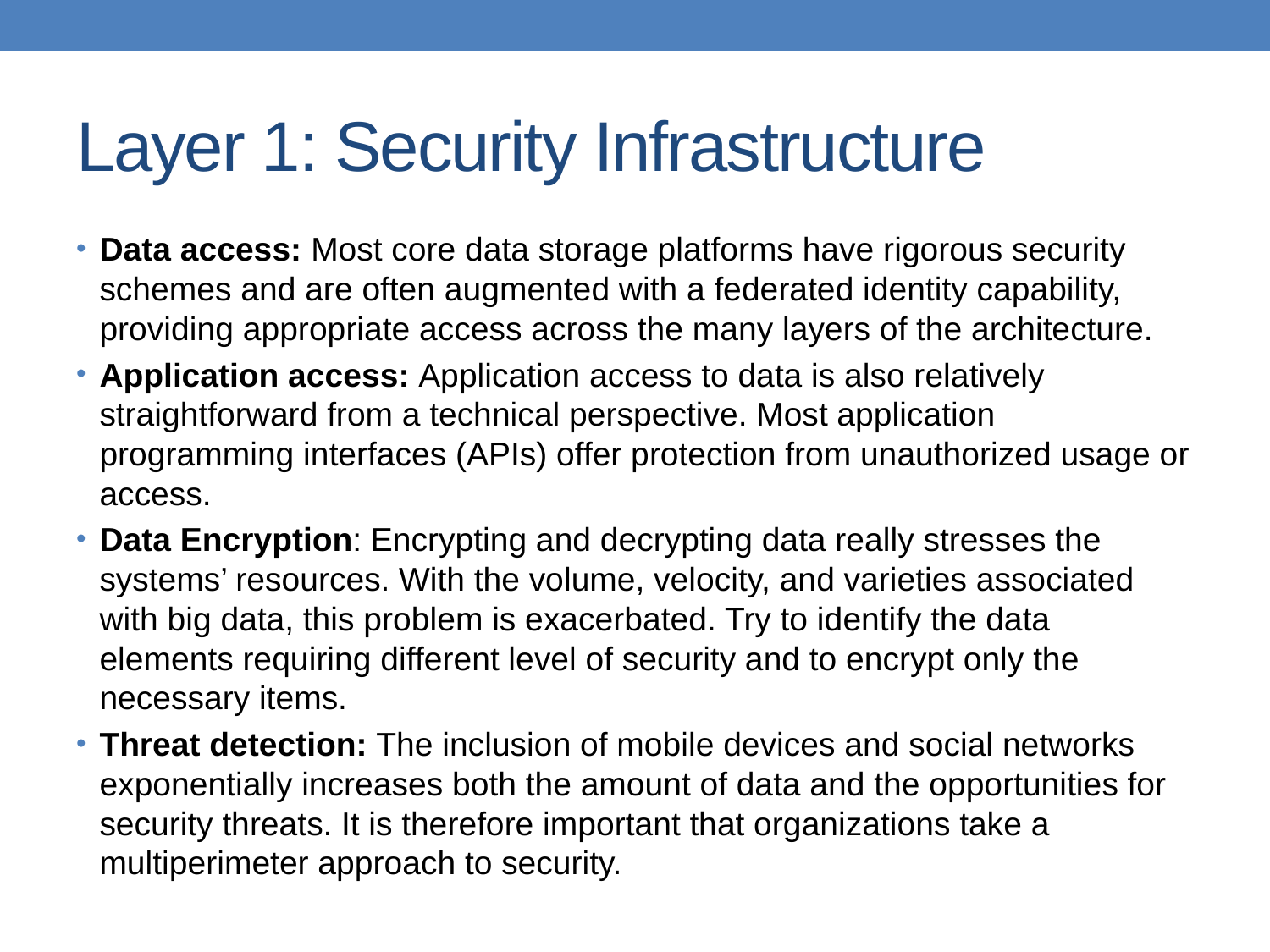

# Layer 1: Security Infrastructure
Data access: Most core data storage platforms have rigorous security schemes and are often augmented with a federated identity capability, providing appropriate access across the many layers of the architecture.
Application access: Application access to data is also relatively straightforward from a technical perspective. Most application programming interfaces (APIs) offer protection from unauthorized usage or access.
Data Encryption: Encrypting and decrypting data really stresses the systems’ resources. With the volume, velocity, and varieties associated with big data, this problem is exacerbated. Try to identify the data elements requiring different level of security and to encrypt only the necessary items.
Threat detection: The inclusion of mobile devices and social networks exponentially increases both the amount of data and the opportunities for security threats. It is therefore important that organizations take a multiperimeter approach to security.